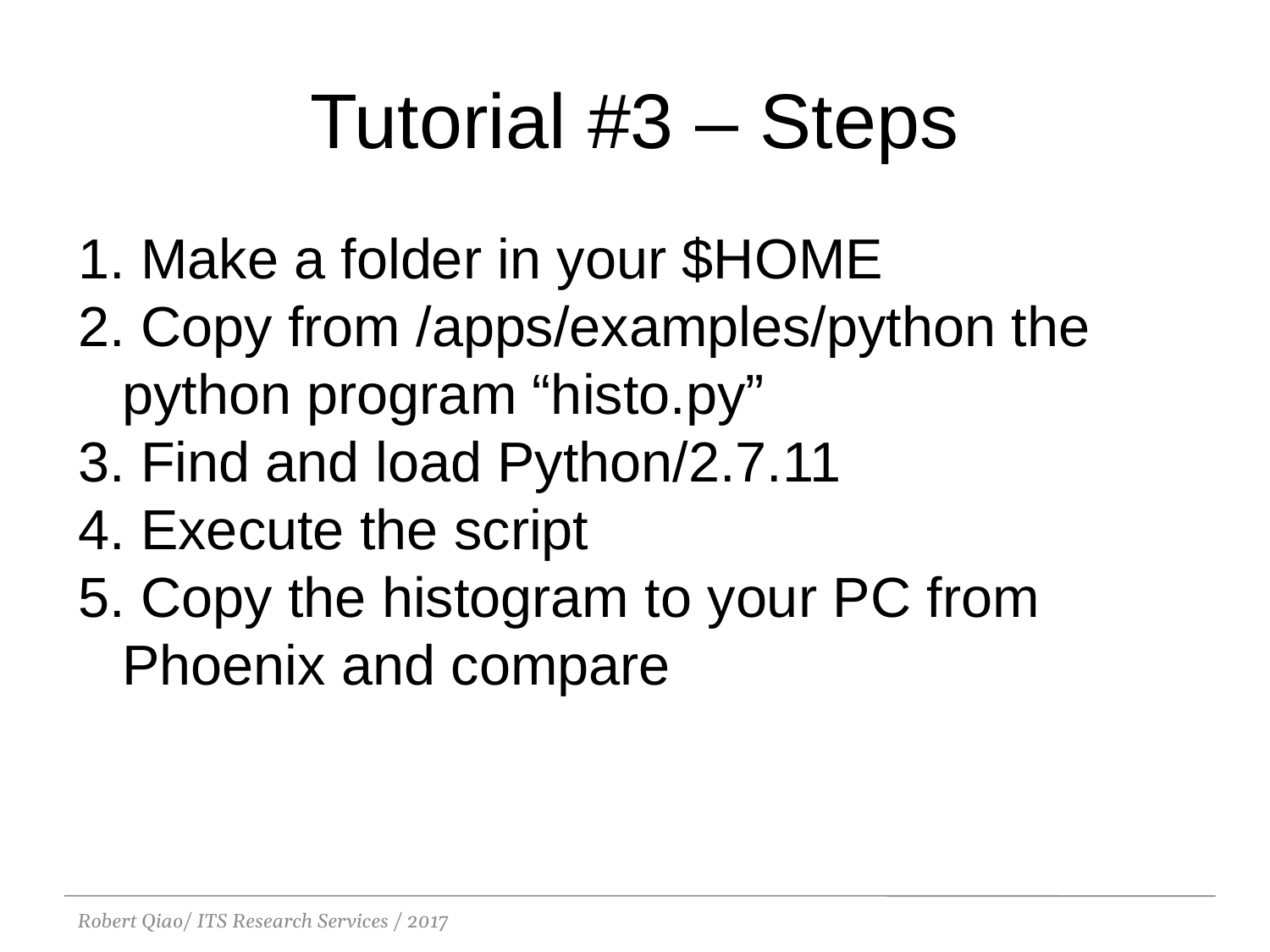

Tutorial #3 – Steps

 Make a folder in your $HOME
 Copy from /apps/examples/python the python program “histo.py”
 Find and load Python/2.7.11
 Execute the script
 Copy the histogram to your PC from Phoenix and compare
Robert Qiao/ ITS Research Services / 2017